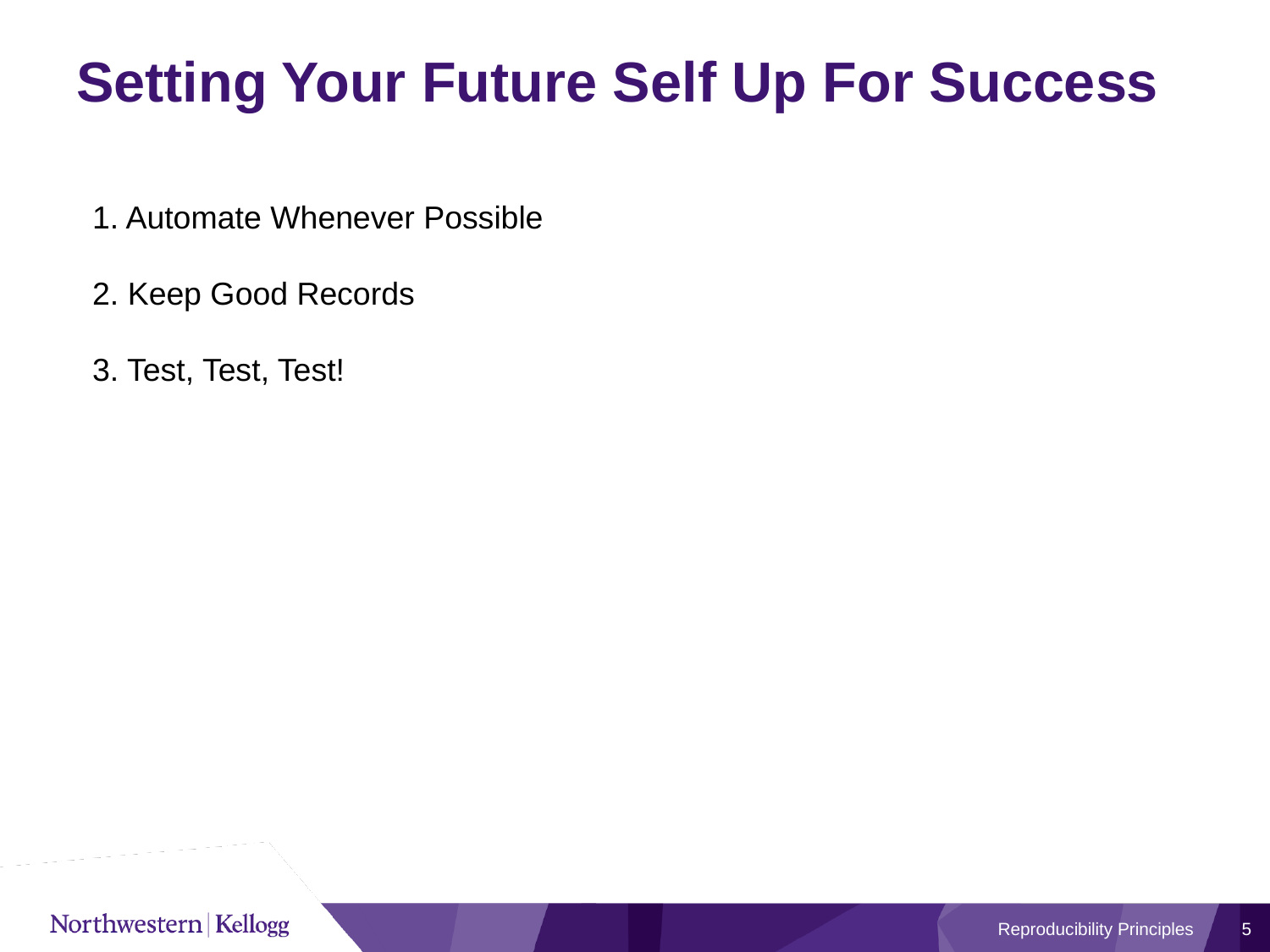

# Setting Your Future Self Up For Success
1. Automate Whenever Possible

2. Keep Good Records

3. Test, Test, Test!

Reproducibility Principles
5